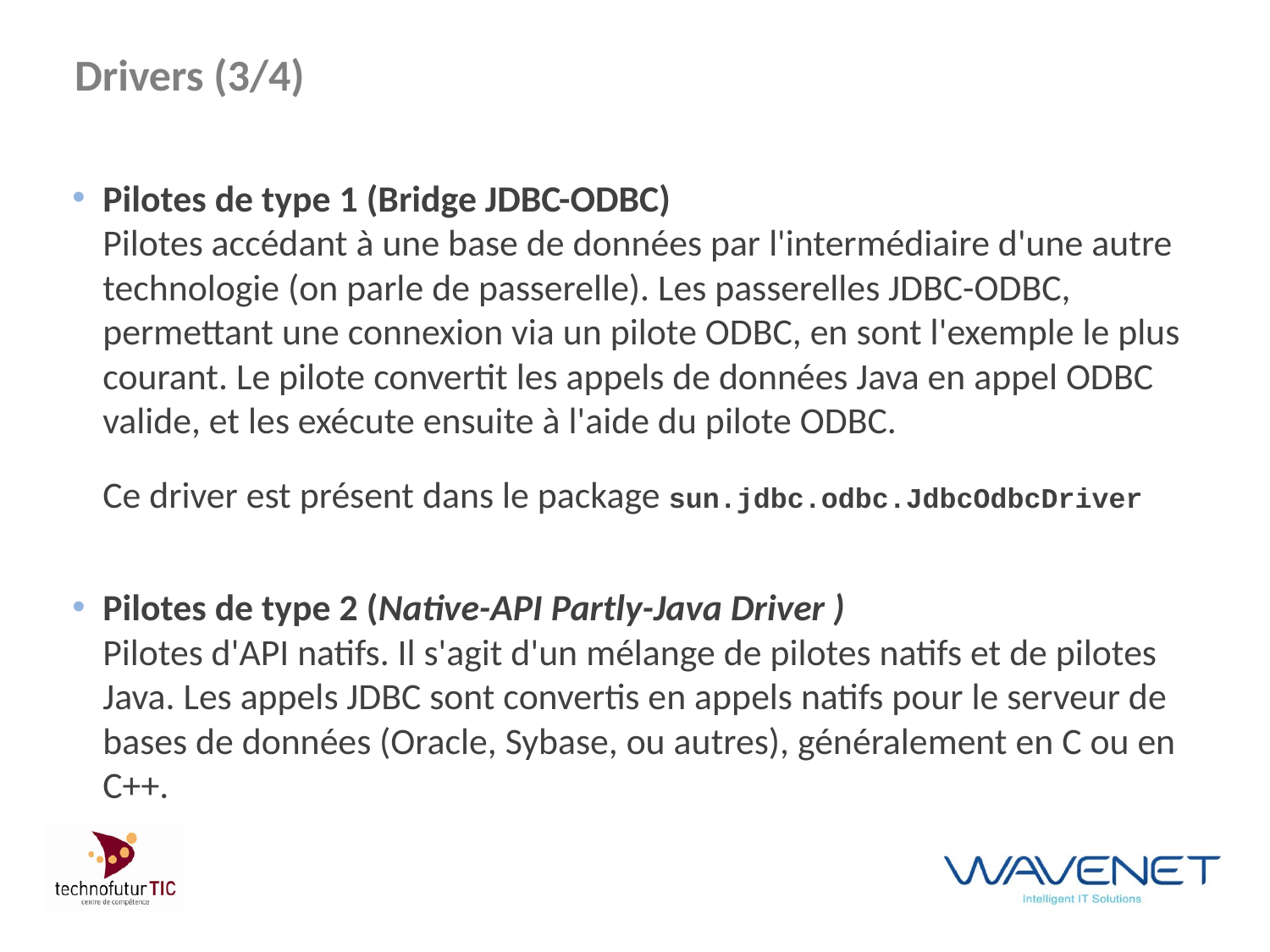

# Drivers (3/4)
Pilotes de type 1 (Bridge JDBC-ODBC)
Pilotes accédant à une base de données par l'intermédiaire d'une autre technologie (on parle de passerelle). Les passerelles JDBC-ODBC, permettant une connexion via un pilote ODBC, en sont l'exemple le plus courant. Le pilote convertit les appels de données Java en appel ODBC valide, et les exécute ensuite à l'aide du pilote ODBC.
	Ce driver est présent dans le package sun.jdbc.odbc.JdbcOdbcDriver

Pilotes de type 2 (Native-API Partly-Java Driver )
Pilotes d'API natifs. Il s'agit d'un mélange de pilotes natifs et de pilotes Java. Les appels JDBC sont convertis en appels natifs pour le serveur de bases de données (Oracle, Sybase, ou autres), généralement en C ou en C++.